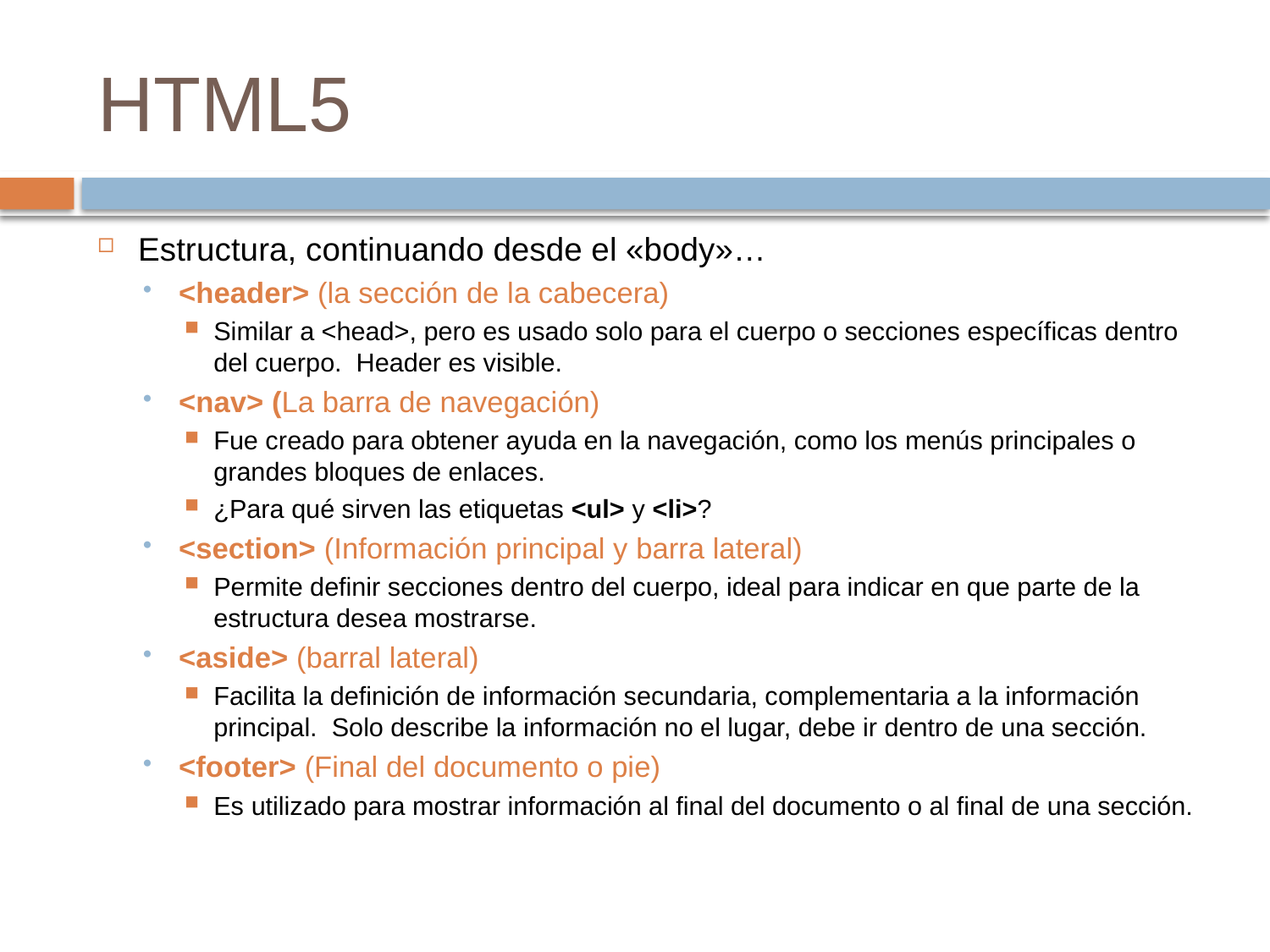

# HTML5
Estructura, continuando desde el «body»…
<header> (la sección de la cabecera)
Similar a <head>, pero es usado solo para el cuerpo o secciones específicas dentro del cuerpo.  Header es visible.
<nav> (La barra de navegación)
Fue creado para obtener ayuda en la navegación, como los menús principales o grandes bloques de enlaces.
¿Para qué sirven las etiquetas <ul> y <li>?
<section> (Información principal y barra lateral)
Permite definir secciones dentro del cuerpo, ideal para indicar en que parte de la estructura desea mostrarse.
<aside> (barral lateral)
Facilita la definición de información secundaria, complementaria a la información principal.  Solo describe la información no el lugar, debe ir dentro de una sección.
<footer> (Final del documento o pie)
Es utilizado para mostrar información al final del documento o al final de una sección.